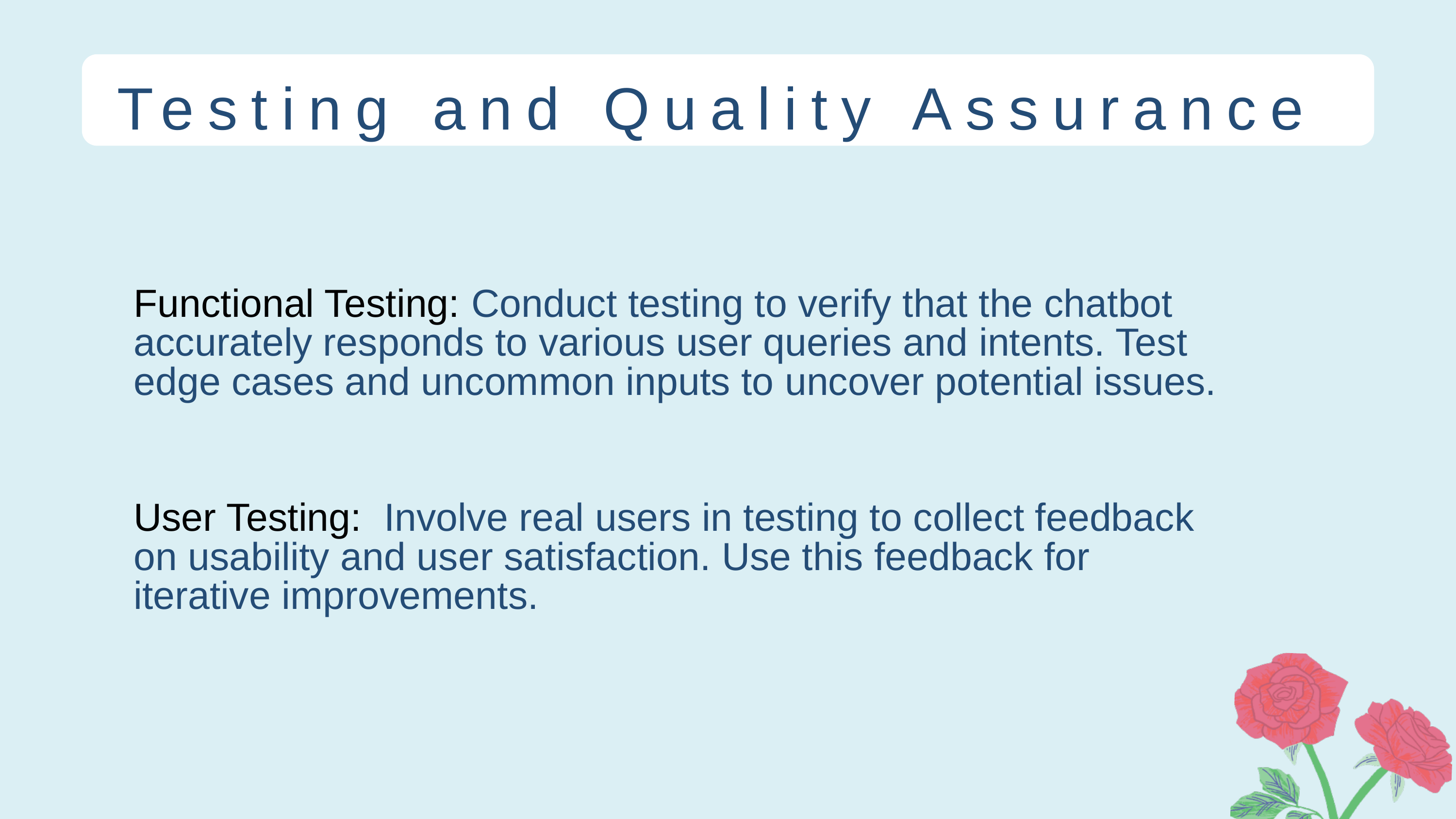

Testing and Quality Assurance
Functional Testing: Conduct testing to verify that the chatbot accurately responds to various user queries and intents. Test edge cases and uncommon inputs to uncover potential issues.
User Testing:  Involve real users in testing to collect feedback on usability and user satisfaction. Use this feedback for iterative improvements.